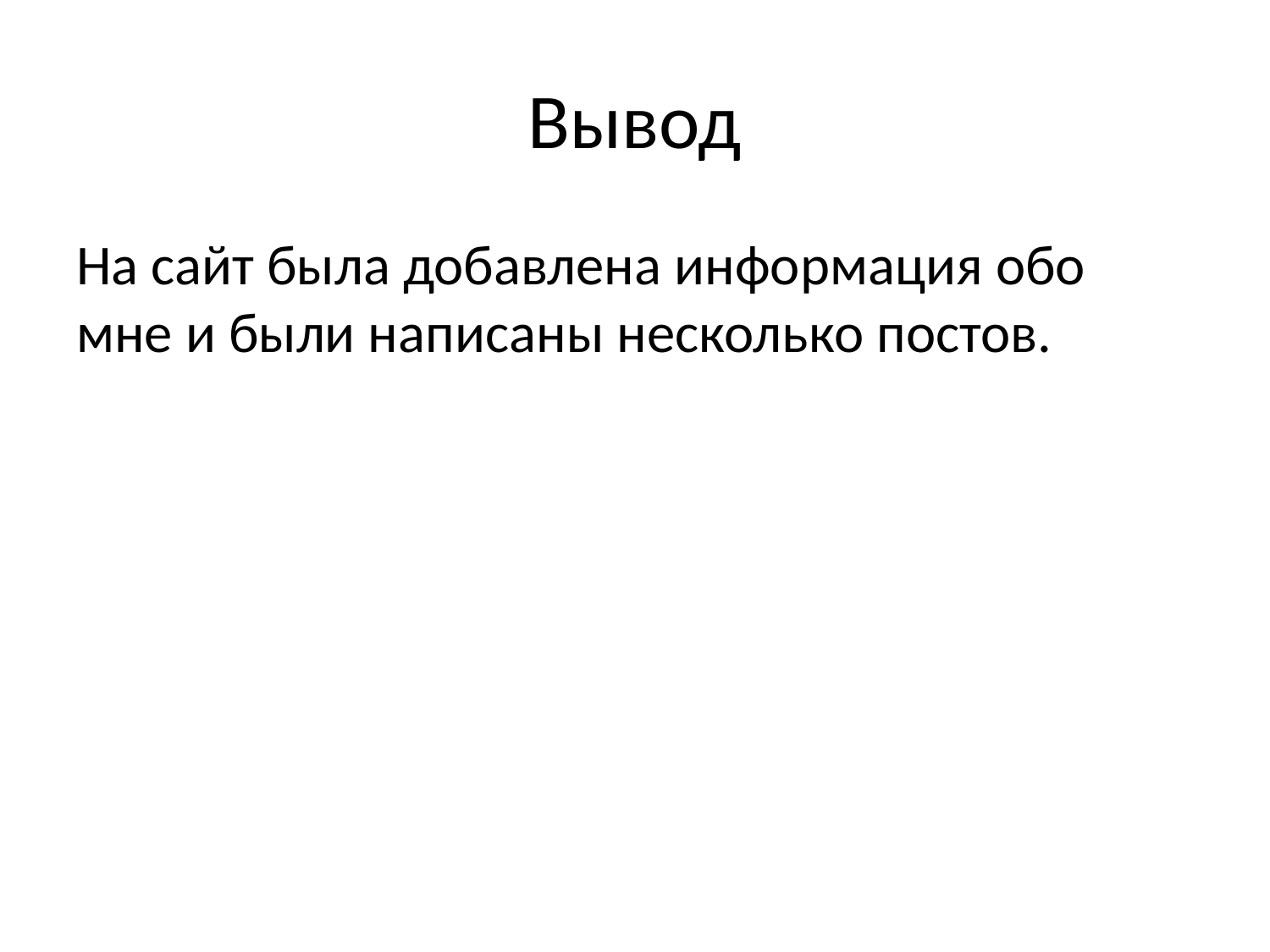

# Вывод
На сайт была добавлена информация обо мне и были написаны несколько постов.